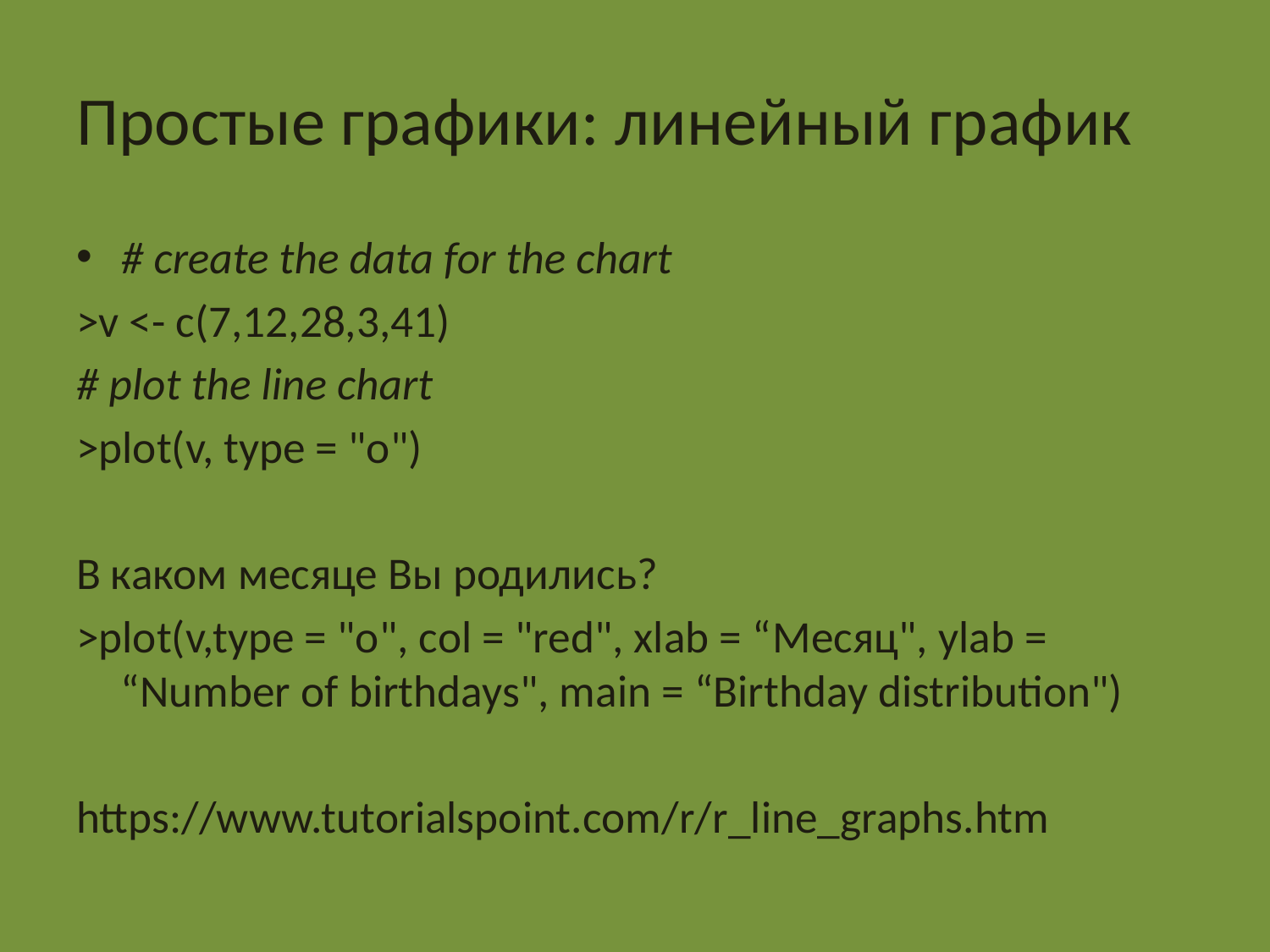

# Простые графики: линейный график
# create the data for the chart
>v <- c(7,12,28,3,41)
# plot the line chart
>plot(v, type = "o")

В каком месяце Вы родились?
>plot(v,type = "o", col = "red", xlab = “Месяц", ylab = “Number of birthdays", main = “Birthday distribution")

https://www.tutorialspoint.com/r/r_line_graphs.htm